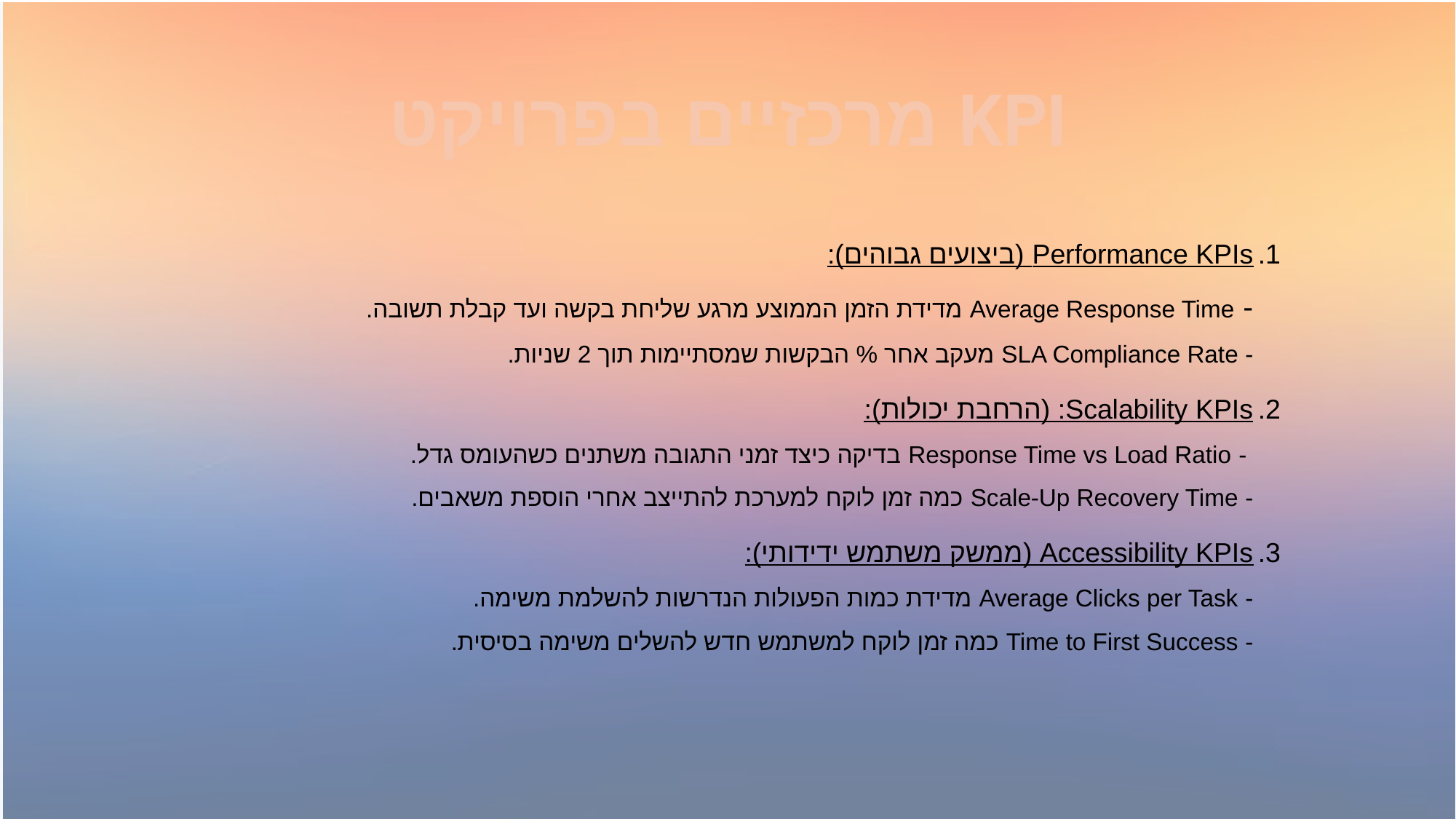

# KPI מרכזיים בפרויקט
Performance KPIs (ביצועים גבוהים):
- Average Response Time מדידת הזמן הממוצע מרגע שליחת בקשה ועד קבלת תשובה.
- SLA Compliance Rate מעקב אחר % הבקשות שמסתיימות תוך 2 שניות.
Scalability KPIs: (הרחבת יכולות):
 - Response Time vs Load Ratio בדיקה כיצד זמני התגובה משתנים כשהעומס גדל.
- Scale-Up Recovery Time כמה זמן לוקח למערכת להתייצב אחרי הוספת משאבים.
Accessibility KPIs (ממשק משתמש ידידותי):
- Average Clicks per Task מדידת כמות הפעולות הנדרשות להשלמת משימה.
- Time to First Success כמה זמן לוקח למשתמש חדש להשלים משימה בסיסית.